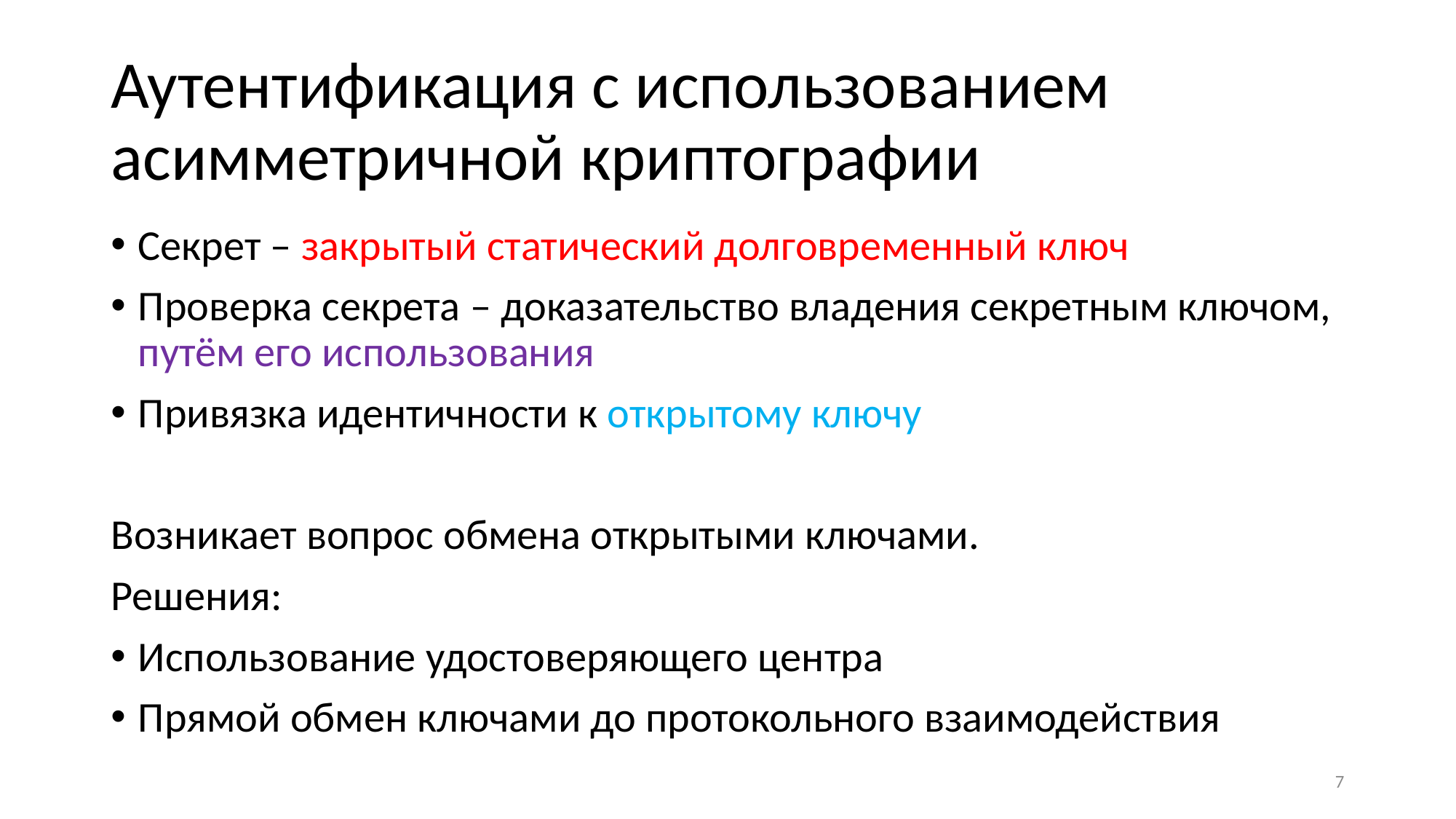

# Аутентификация с использованием асимметричной криптографии
Секрет – закрытый статический долговременный ключ
Проверка секрета – доказательство владения секретным ключом, путём его использования
Привязка идентичности к открытому ключу

Возникает вопрос обмена открытыми ключами.
Решения:
Использование удостоверяющего центра
Прямой обмен ключами до протокольного взаимодействия
7